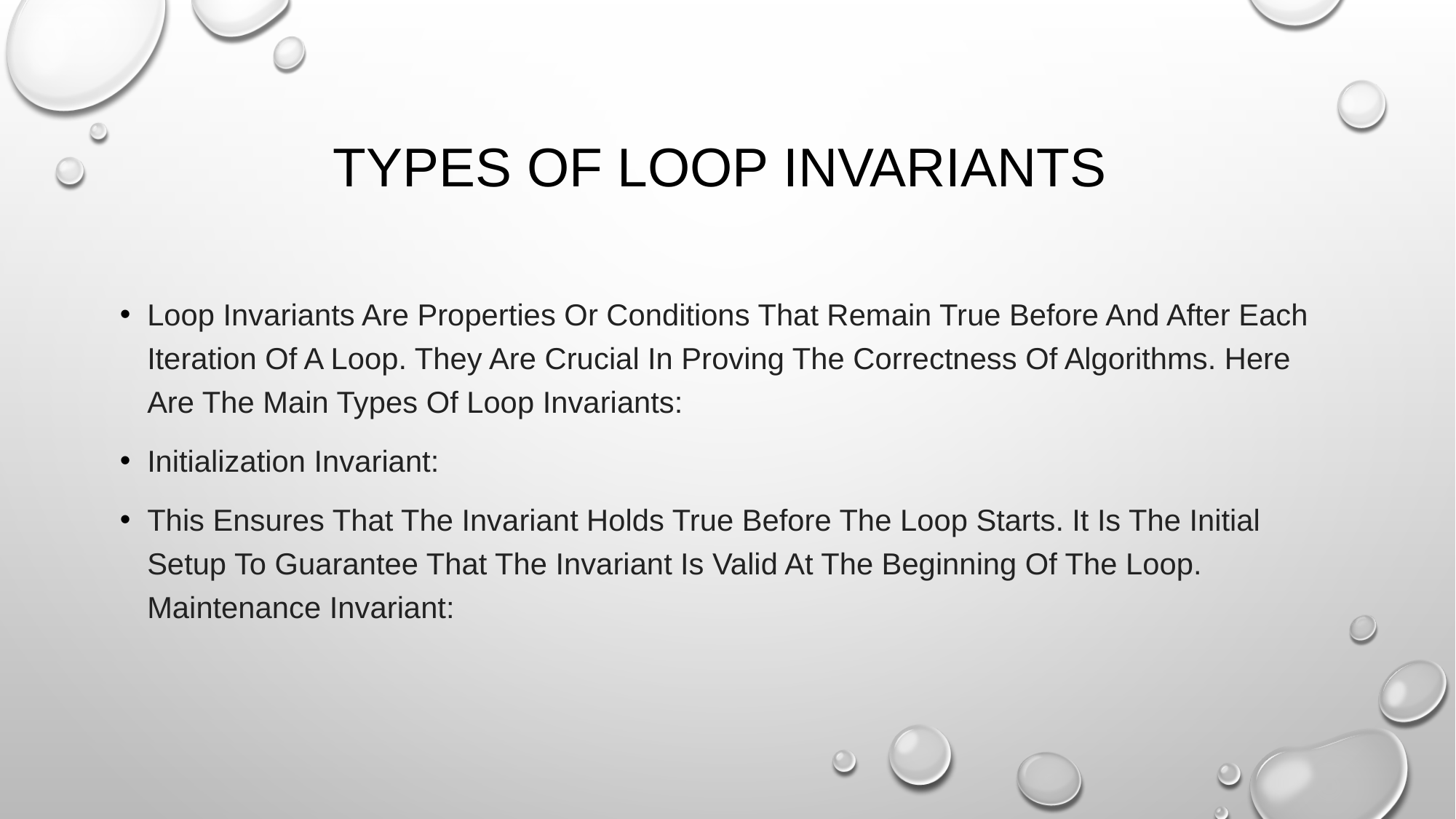

# Types of loop invariants
Loop Invariants Are Properties Or Conditions That Remain True Before And After Each Iteration Of A Loop. They Are Crucial In Proving The Correctness Of Algorithms. Here Are The Main Types Of Loop Invariants:
Initialization Invariant:
This Ensures That The Invariant Holds True Before The Loop Starts. It Is The Initial Setup To Guarantee That The Invariant Is Valid At The Beginning Of The Loop.
Maintenance Invariant: